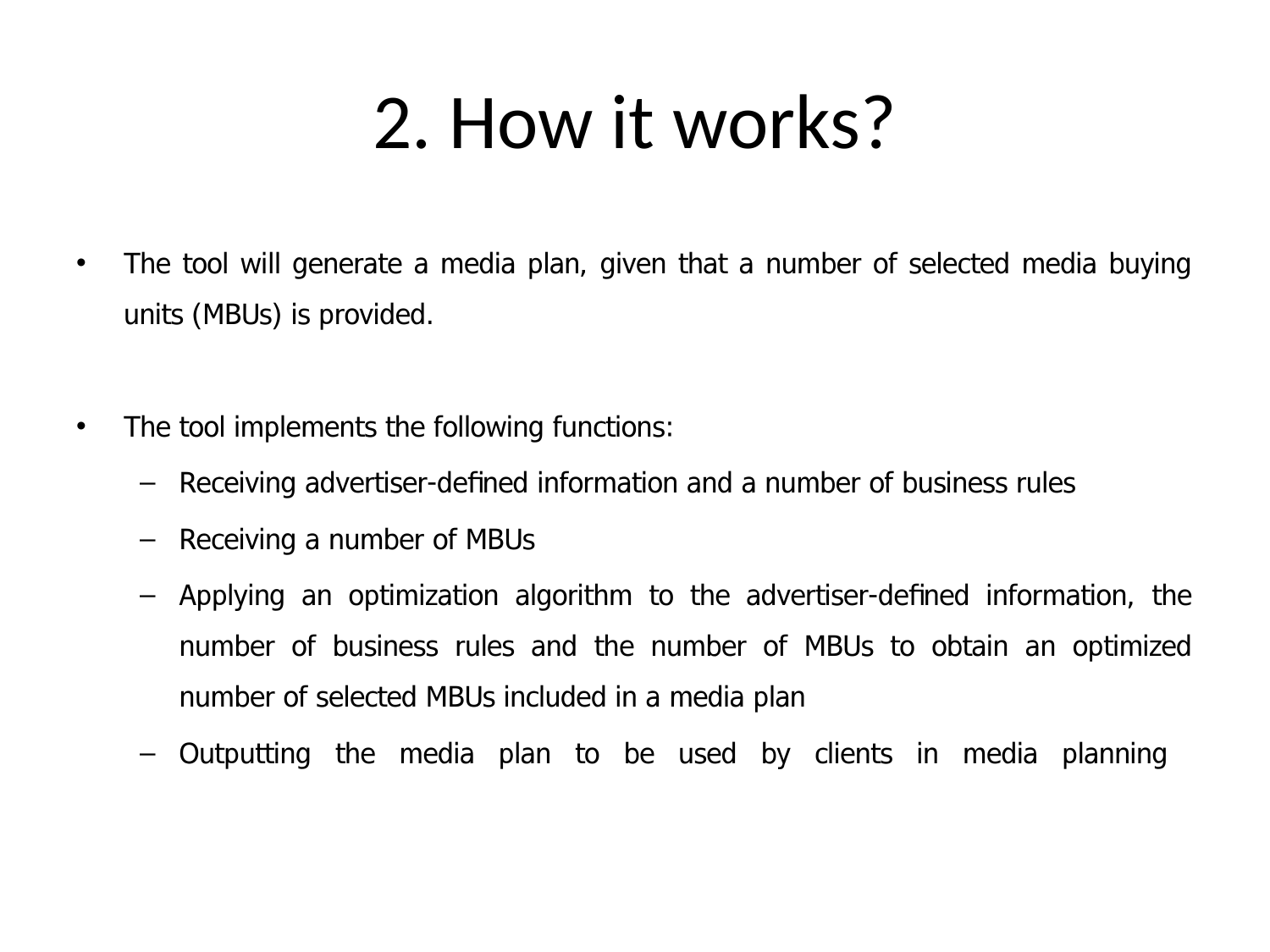

# 2. How it works?
The tool will generate a media plan, given that a number of selected media buying units (MBUs) is provided.

The tool implements the following functions:
Receiving advertiser-defined information and a number of business rules
Receiving a number of MBUs
Applying an optimization algorithm to the advertiser-defined information, the number of business rules and the number of MBUs to obtain an optimized number of selected MBUs included in a media plan
Outputting the media plan to be used by clients in media planning